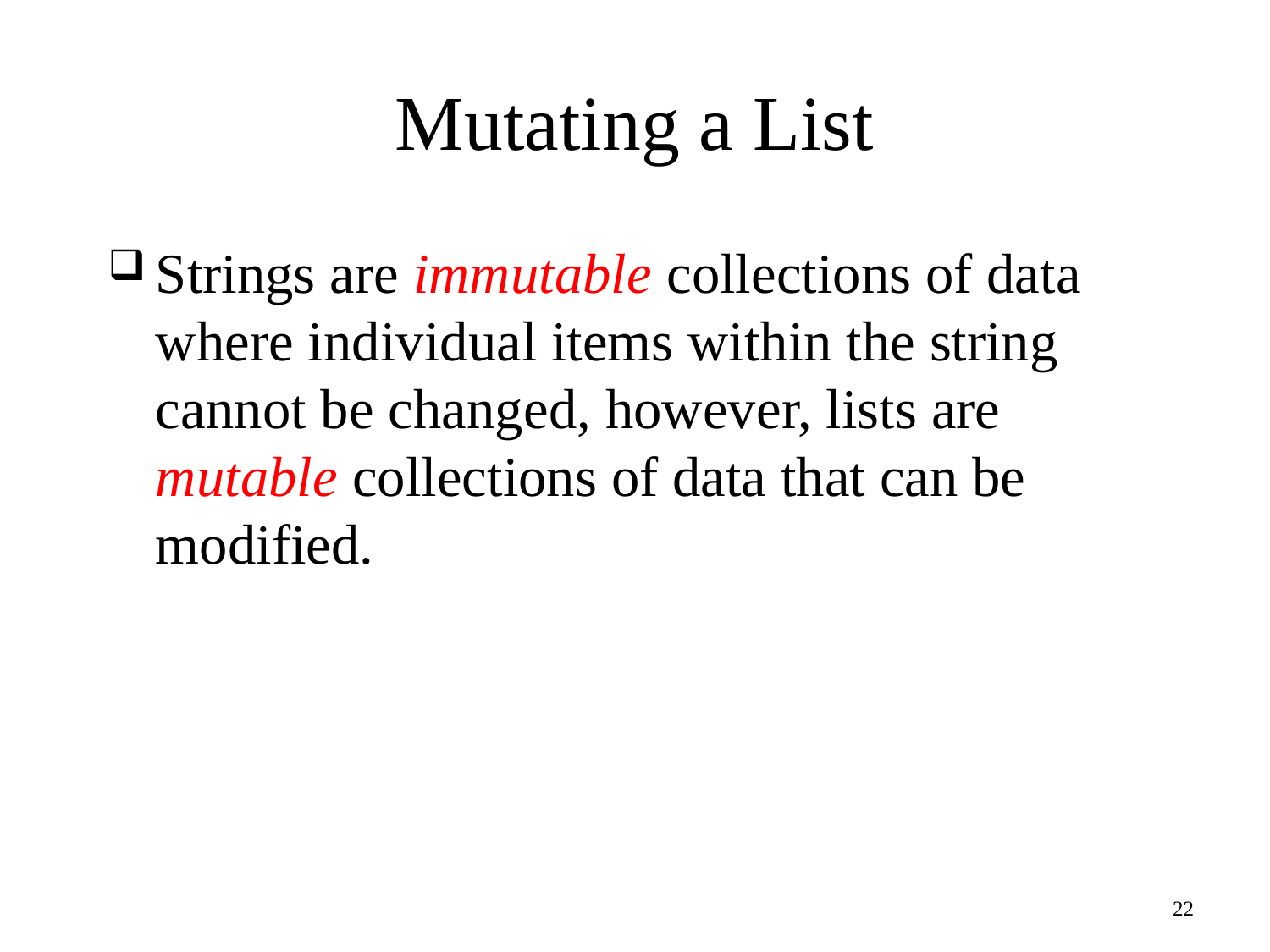

# Mutating a List
Strings are immutable collections of data where individual items within the string cannot be changed, however, lists are mutable collections of data that can be modified.

22